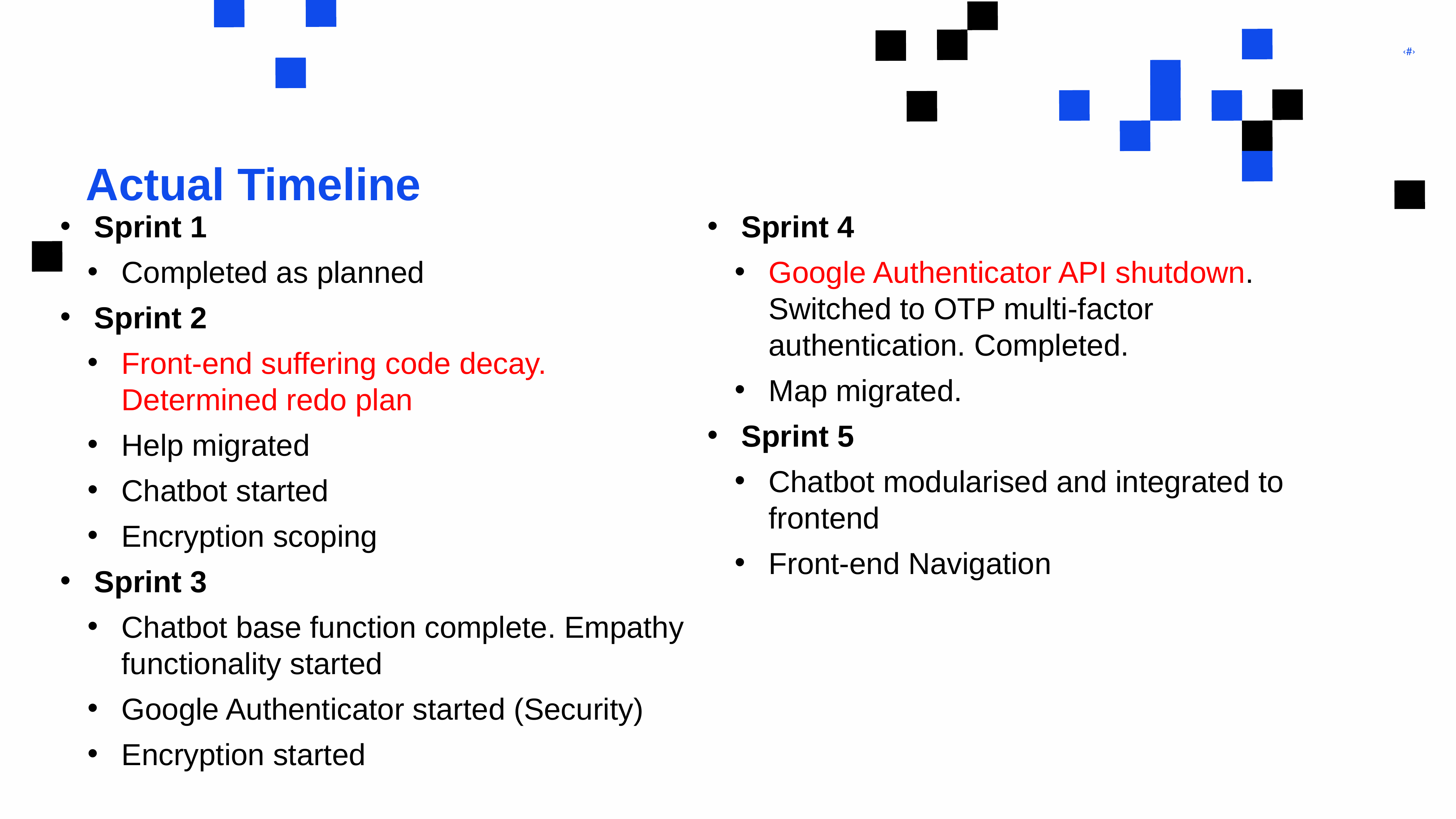

# Actual Timeline
Sprint 1
Completed as planned
Sprint 2
Front-end suffering code decay. Determined redo plan
Help migrated
Chatbot started
Encryption scoping
Sprint 3
Chatbot base function complete. Empathy functionality started
Google Authenticator started (Security)
Encryption started
Sprint 4
Google Authenticator API shutdown. Switched to OTP multi-factor authentication. Completed.
Map migrated.
Sprint 5
Chatbot modularised and integrated to frontend
Front-end Navigation